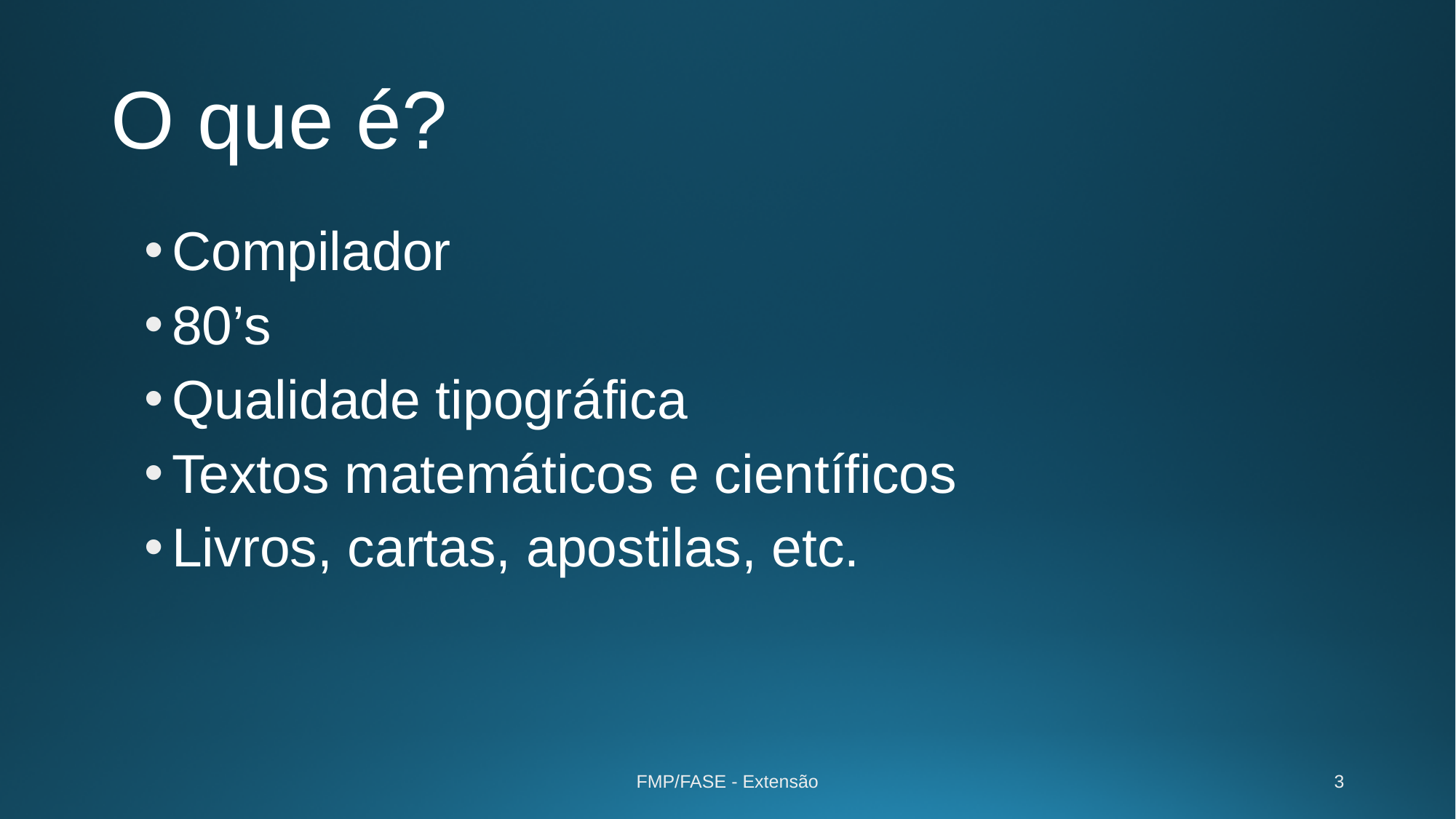

# O que é?
Compilador
80’s
Qualidade tipográfica
Textos matemáticos e científicos
Livros, cartas, apostilas, etc.
FMP/FASE - Extensão
3